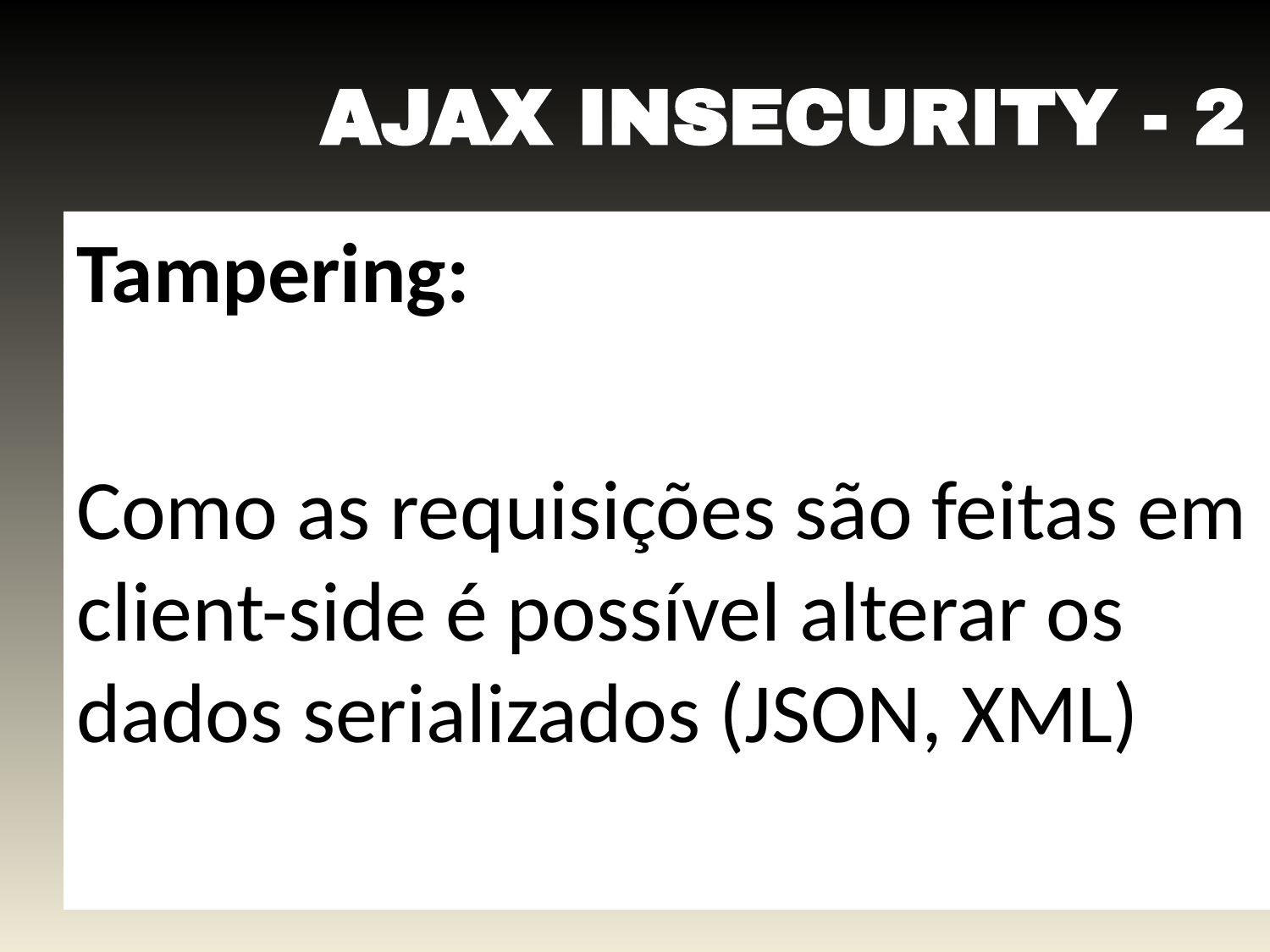

# AJAX INSECURITY - 2
Tampering:

Como as requisições são feitas em client-side é possível alterar os dados serializados (JSON, XML)